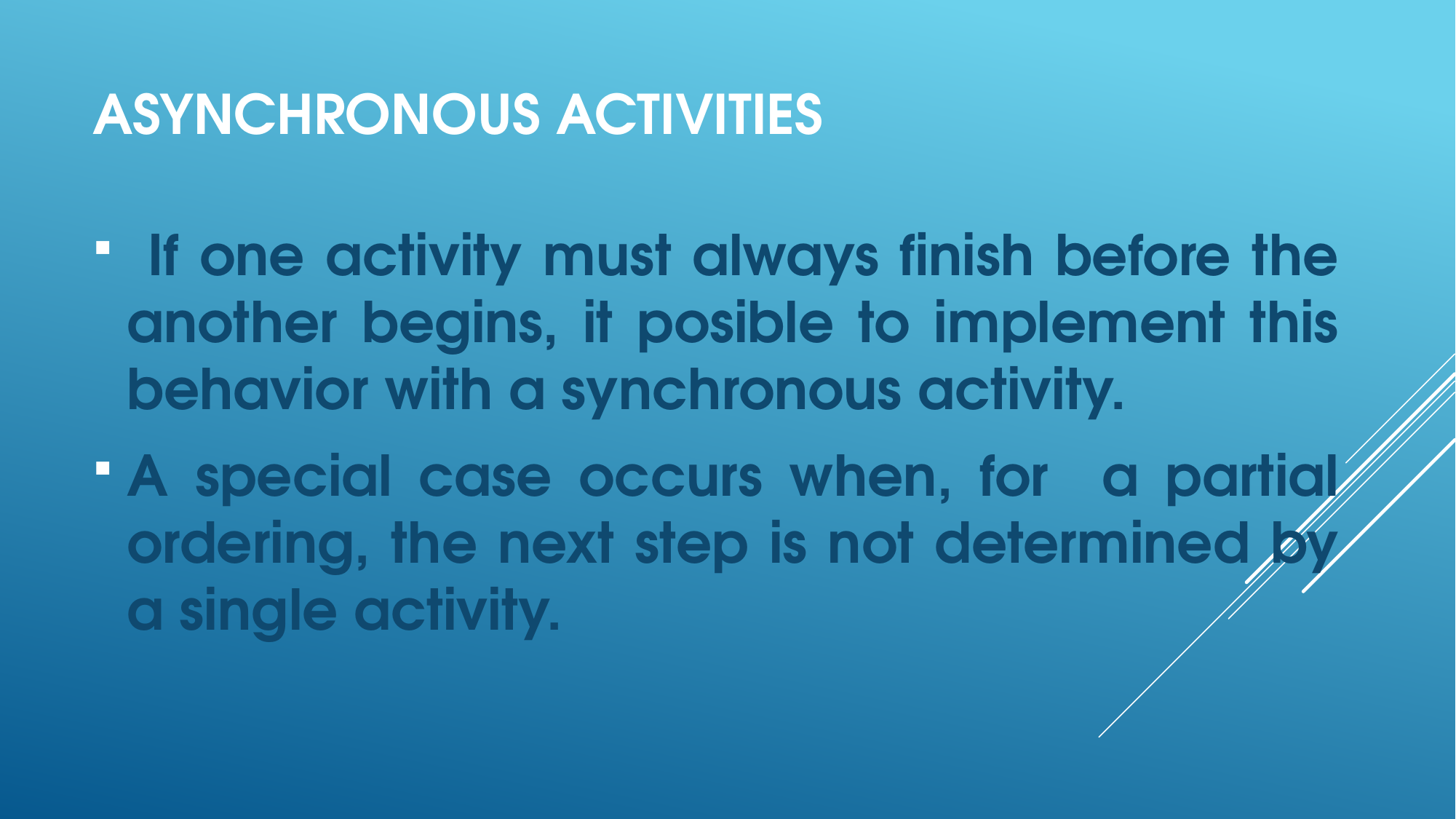

# Asynchronous activities
 If one activity must always finish before the another begins, it posible to implement this behavior with a synchronous activity.
A special case occurs when, for  a partial ordering, the next step is not determined by a single activity.